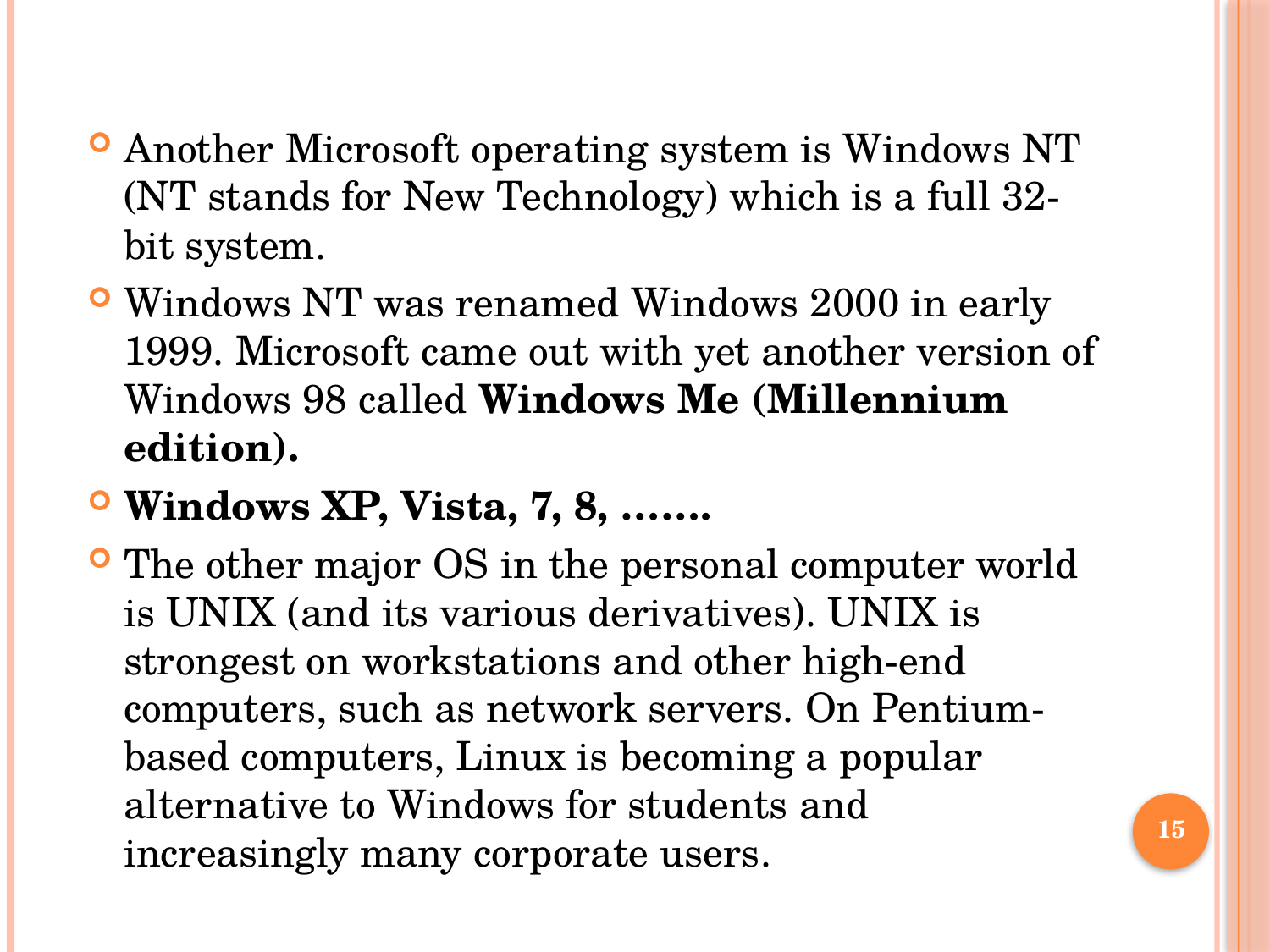

Another Microsoft operating system is Windows NT (NT stands for New Technology) which is a full 32-bit system.
Windows NT was renamed Windows 2000 in early 1999. Microsoft came out with yet another version of Windows 98 called Windows Me (Millennium edition).
Windows XP, Vista, 7, 8, …….
The other major OS in the personal computer world is UNIX (and its various derivatives). UNIX is strongest on workstations and other high-end computers, such as network servers. On Pentium-based computers, Linux is becoming a popular alternative to Windows for students and increasingly many corporate users.
15